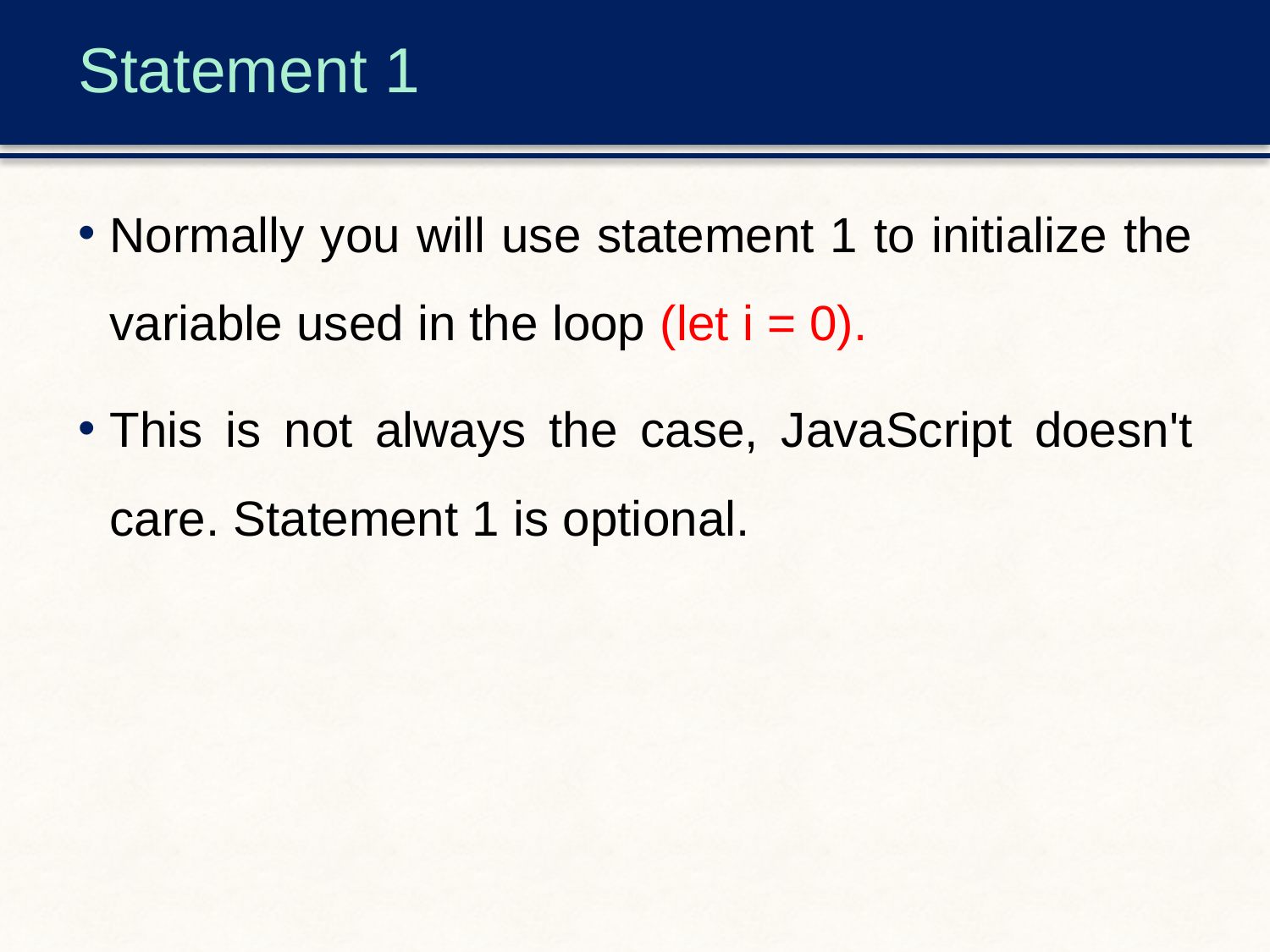

# Statement 1
Normally you will use statement 1 to initialize the variable used in the loop (let i = 0).
This is not always the case, JavaScript doesn't care. Statement 1 is optional.